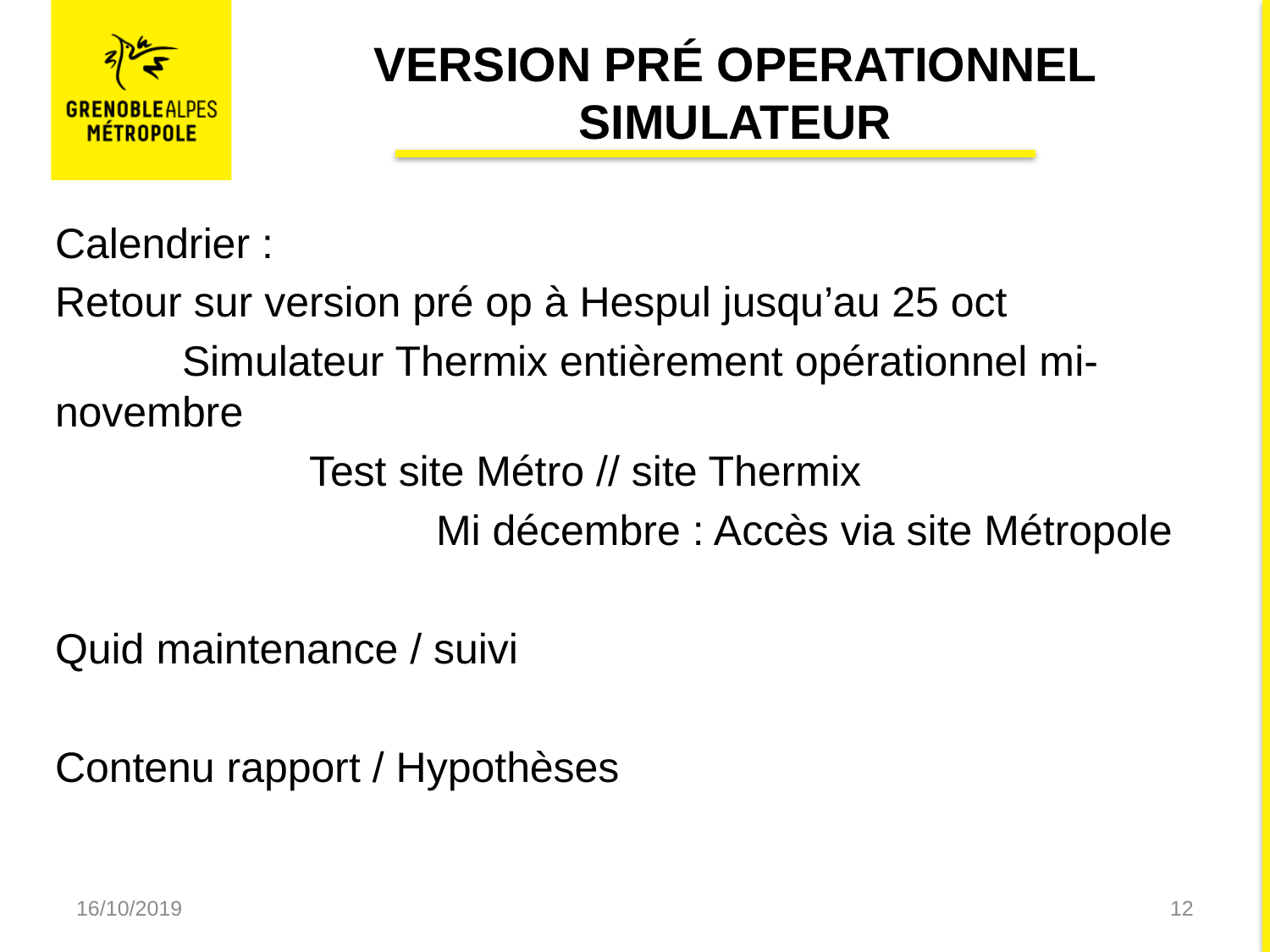

# Version pré OPERATIONNEL Simulateur
Calendrier :
Retour sur version pré op à Hespul jusqu’au 25 oct
	Simulateur Thermix entièrement opérationnel mi-novembre
		Test site Métro // site Thermix
			Mi décembre : Accès via site Métropole

Quid maintenance / suivi

Contenu rapport / Hypothèses

16/10/2019
12